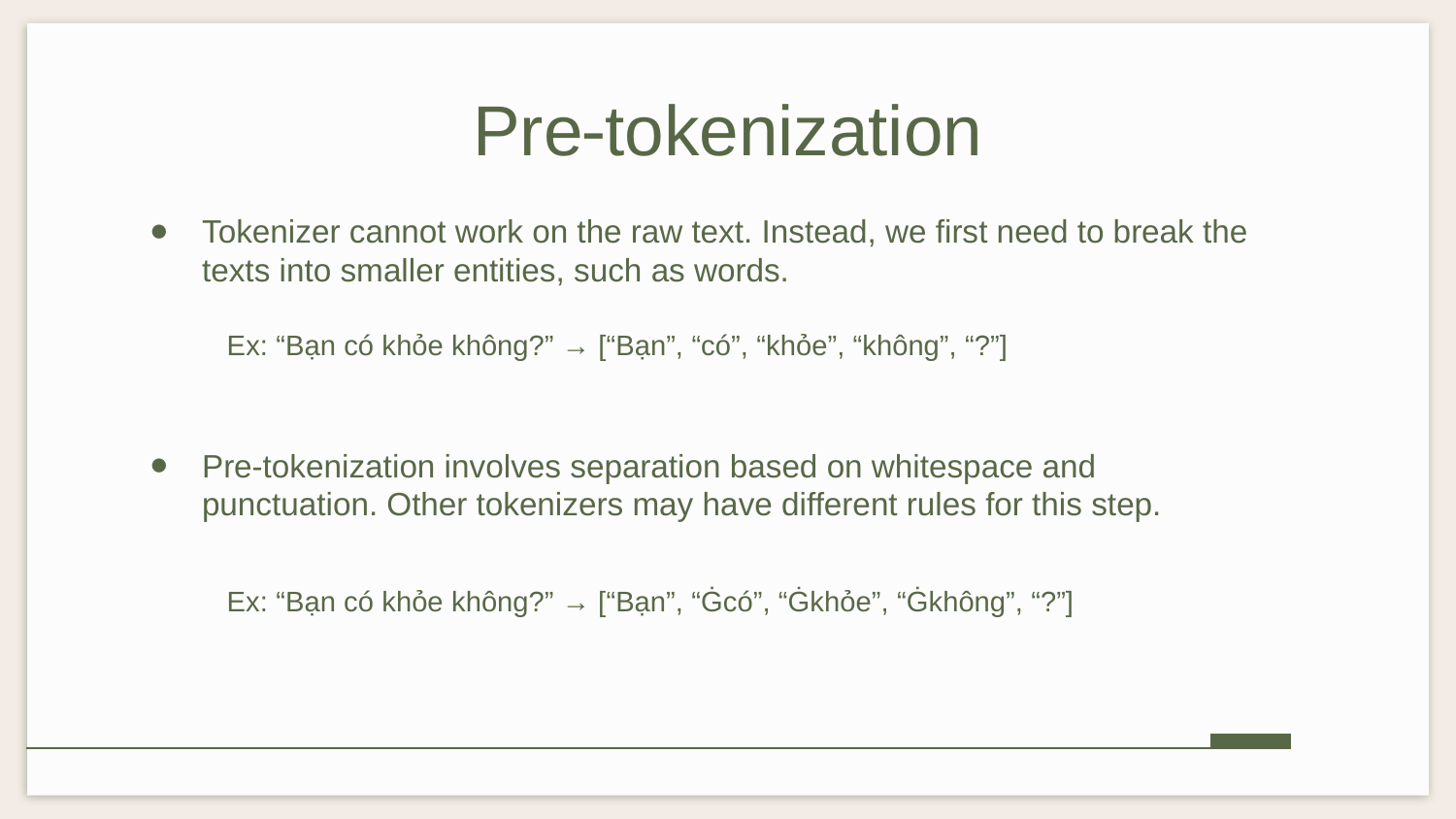

# Pre-tokenization
Tokenizer cannot work on the raw text. Instead, we first need to break the texts into smaller entities, such as words.
Ex: “Bạn có khỏe không?” → [“Bạn”, “có”, “khỏe”, “không”, “?”]
Pre-tokenization involves separation based on whitespace and punctuation. Other tokenizers may have different rules for this step.
Ex: “Bạn có khỏe không?” → [“Bạn”, “Ġcó”, “Ġkhỏe”, “Ġkhông”, “?”]